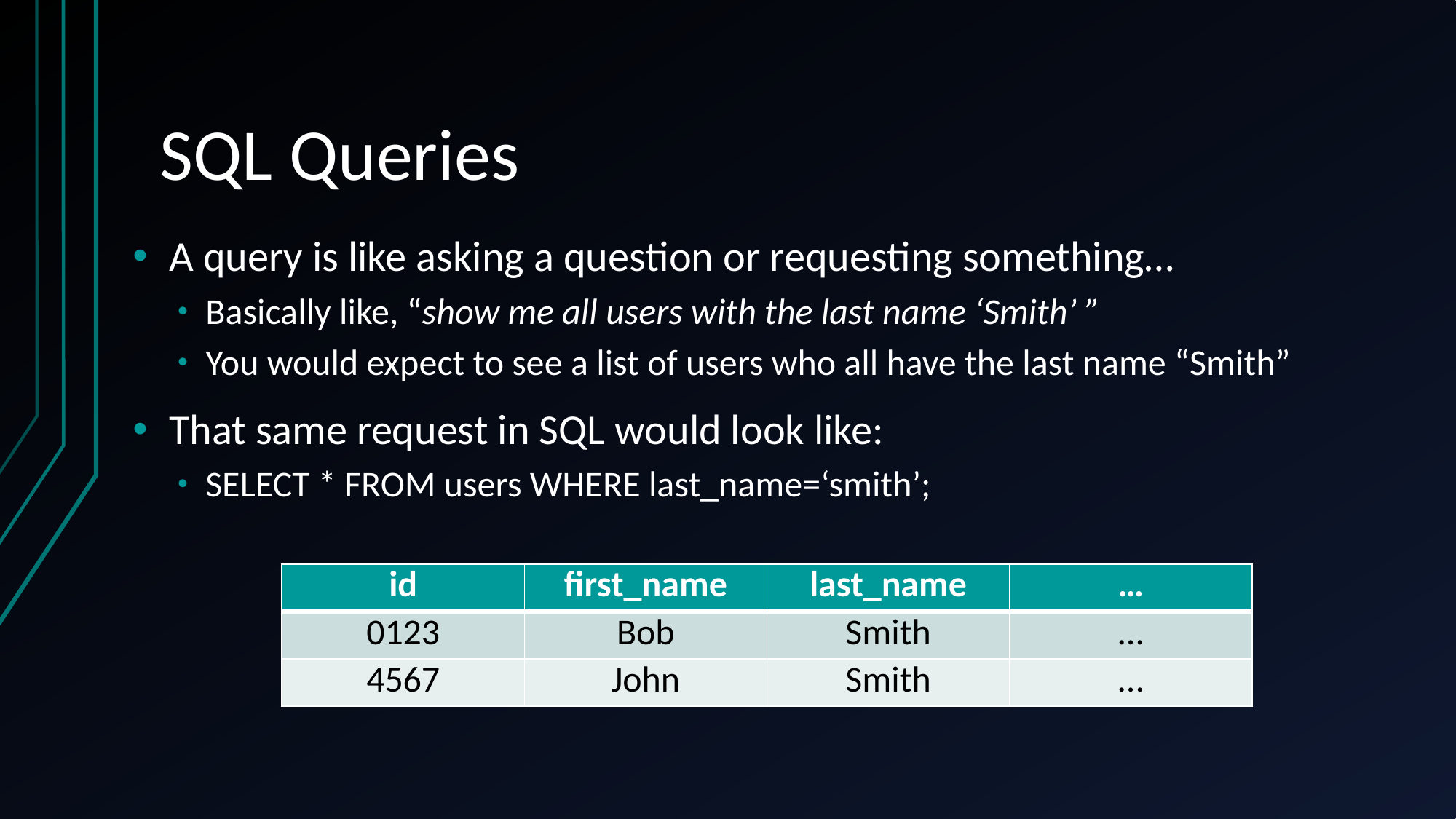

# SQL Queries
A query is like asking a question or requesting something…
Basically like, “show me all users with the last name ‘Smith’ ”
You would expect to see a list of users who all have the last name “Smith”
That same request in SQL would look like:
SELECT * FROM users WHERE last_name=‘smith’;

| id | first\_name | last\_name | … |
| --- | --- | --- | --- |
| 0123 | Bob | Smith | … |
| 4567 | John | Smith | … |